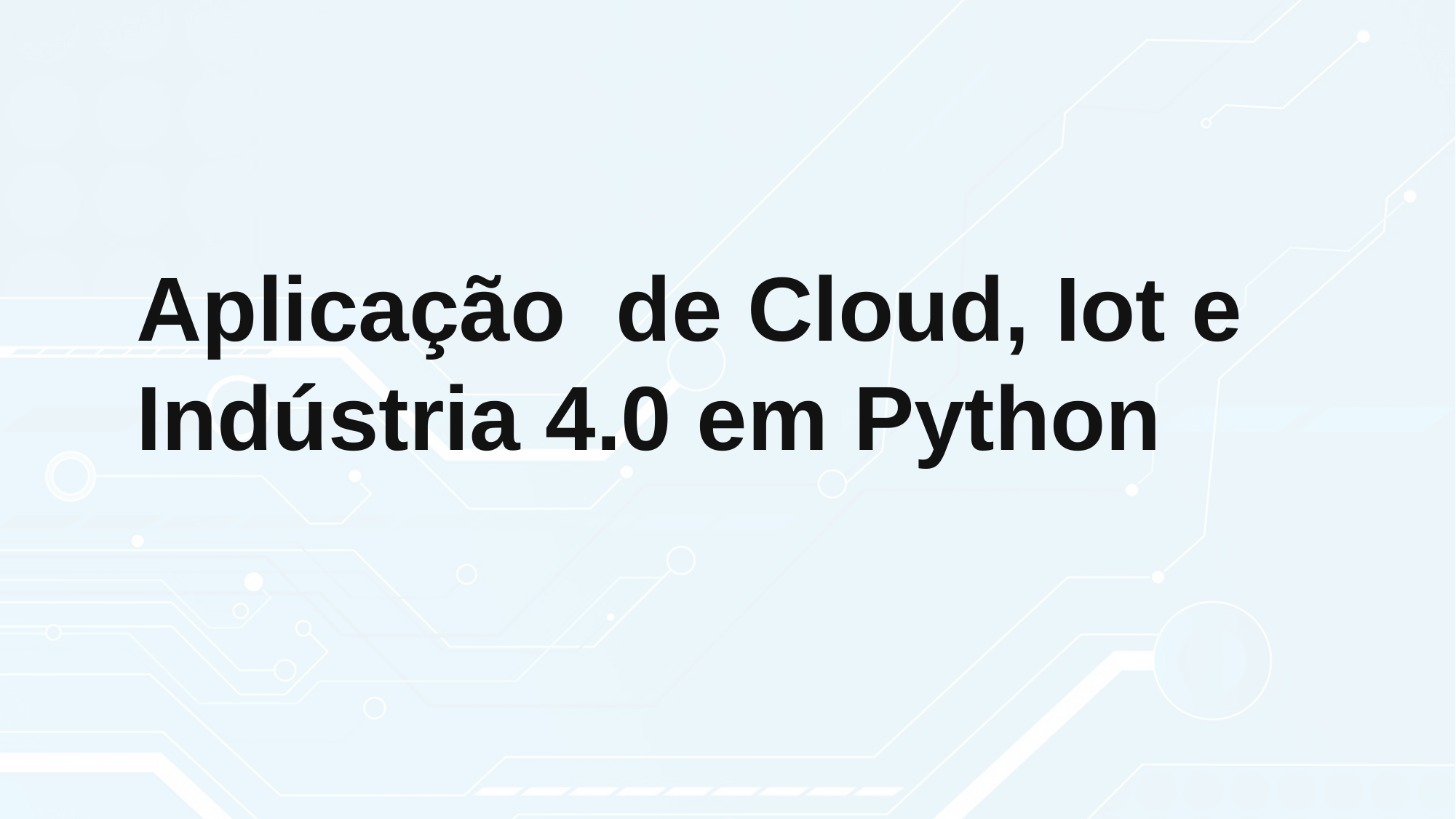

Aplicação  de Cloud, Iot e Indústria 4.0 em Python